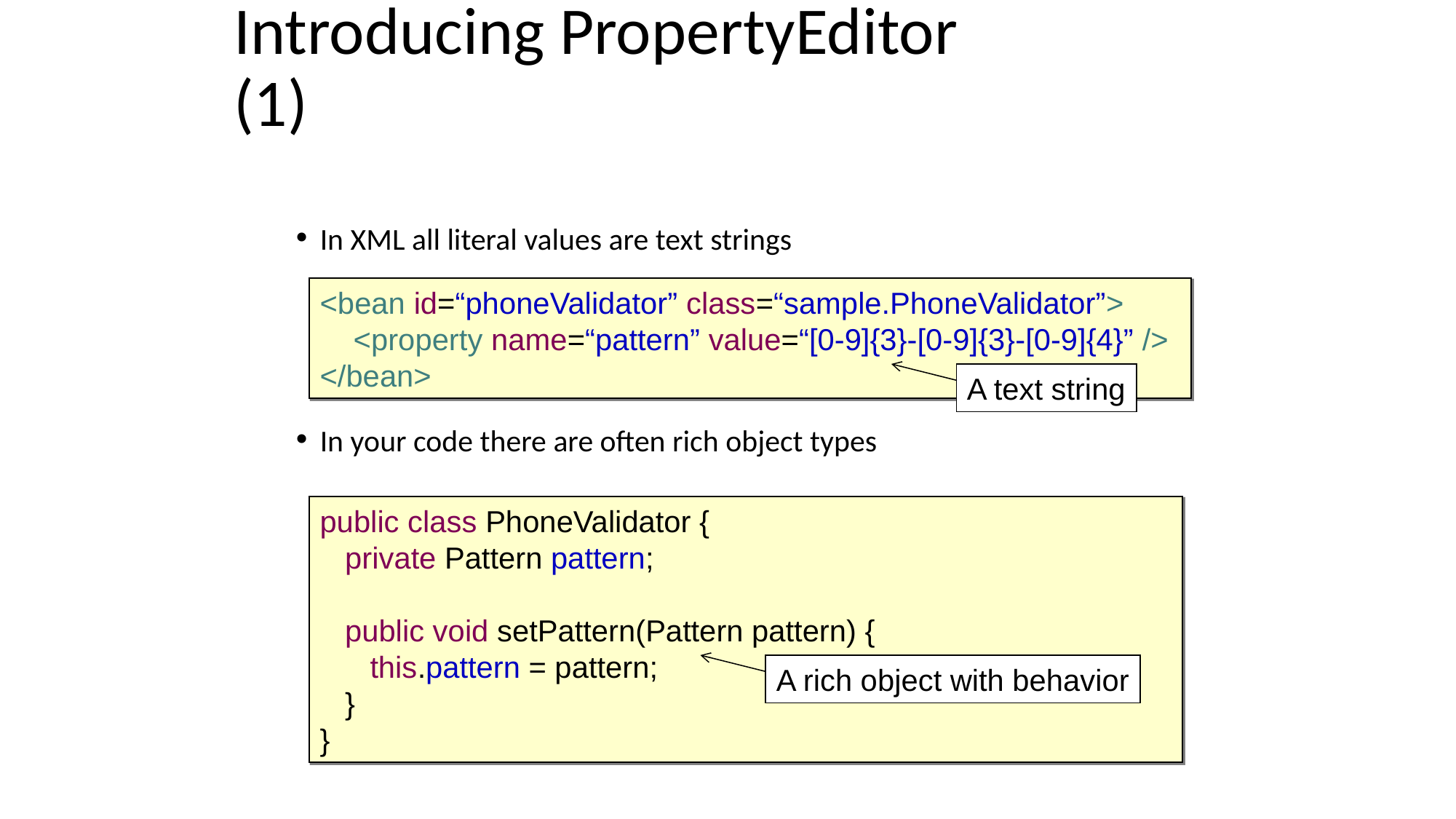

Introducing PropertyEditor
(1)
In XML all literal values are text strings

In your code there are often rich object types
<bean id=“phoneValidator” class=“sample.PhoneValidator”>
    <property name=“pattern” value=“[0-9]{3}-[0-9]{3}-[0-9]{4}” />
</bean>

A text string
public class PhoneValidator {
   private Pattern pattern;

   public void setPattern(Pattern pattern) {
      this.pattern = pattern;
   }
}

A rich object with behavior